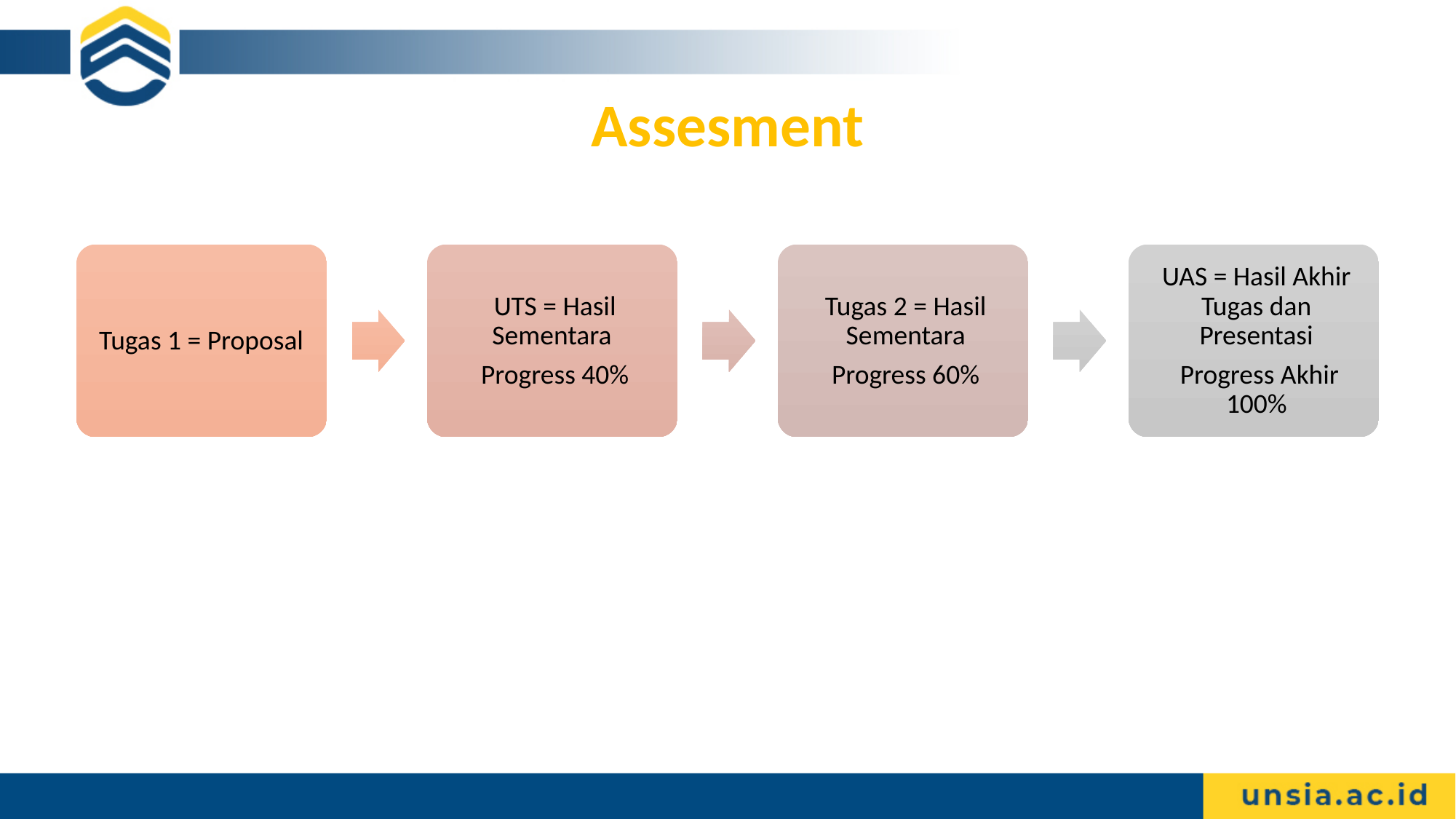

Assesment
Tugas 1 = Proposal

UTS = Hasil Sementara
Progress 40%

Tugas 2 = Hasil Sementara
 Progress 60%

UAS = Hasil Akhir Tugas dan Presentasi
 Progress Akhir 100%